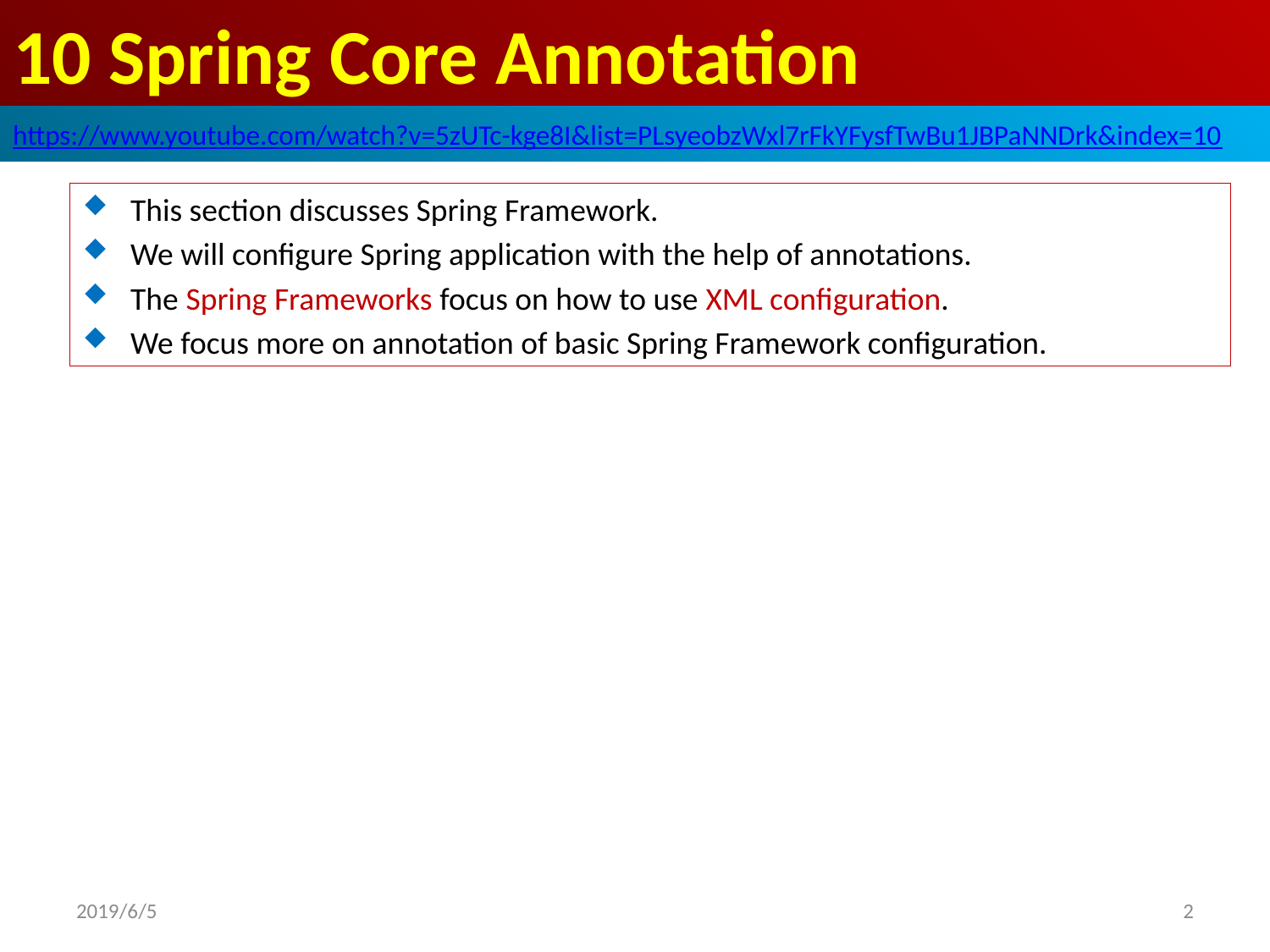

# 10 Spring Core Annotation
https://www.youtube.com/watch?v=5zUTc-kge8I&list=PLsyeobzWxl7rFkYFysfTwBu1JBPaNNDrk&index=10
This section discusses Spring Framework.
We will configure Spring application with the help of annotations.
The Spring Frameworks focus on how to use XML configuration.
We focus more on annotation of basic Spring Framework configuration.
2019/6/5
2